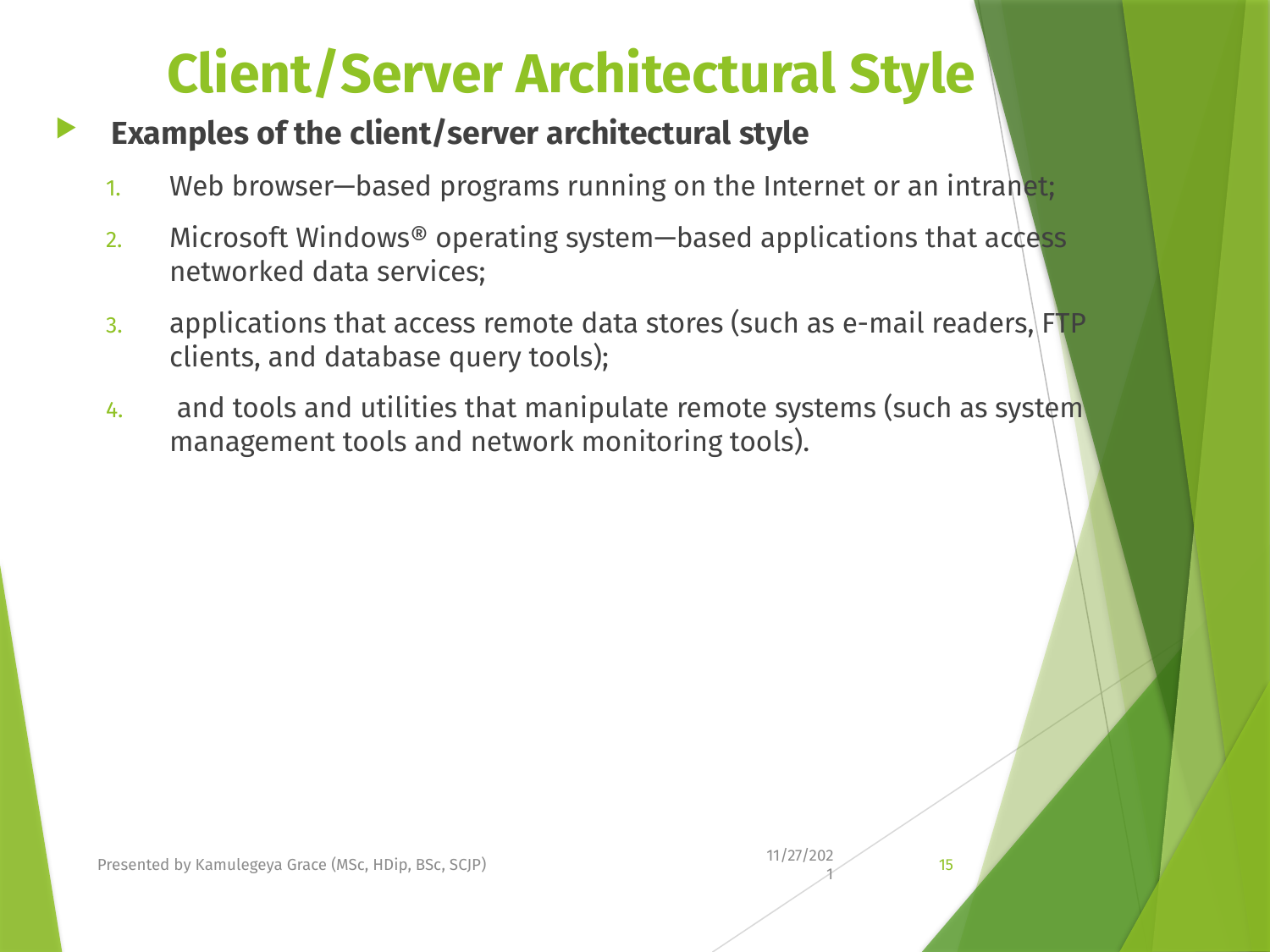

# Client/Server Architectural Style
 Examples of the client/server architectural style
Web browser—based programs running on the Internet or an intranet;
Microsoft Windows® operating system—based applications that access networked data services;
applications that access remote data stores (such as e-mail readers, FTP clients, and database query tools);
 and tools and utilities that manipulate remote systems (such as system management tools and network monitoring tools).

Presented by Kamulegeya Grace (MSc, HDip, BSc, SCJP)
11/27/2021
15